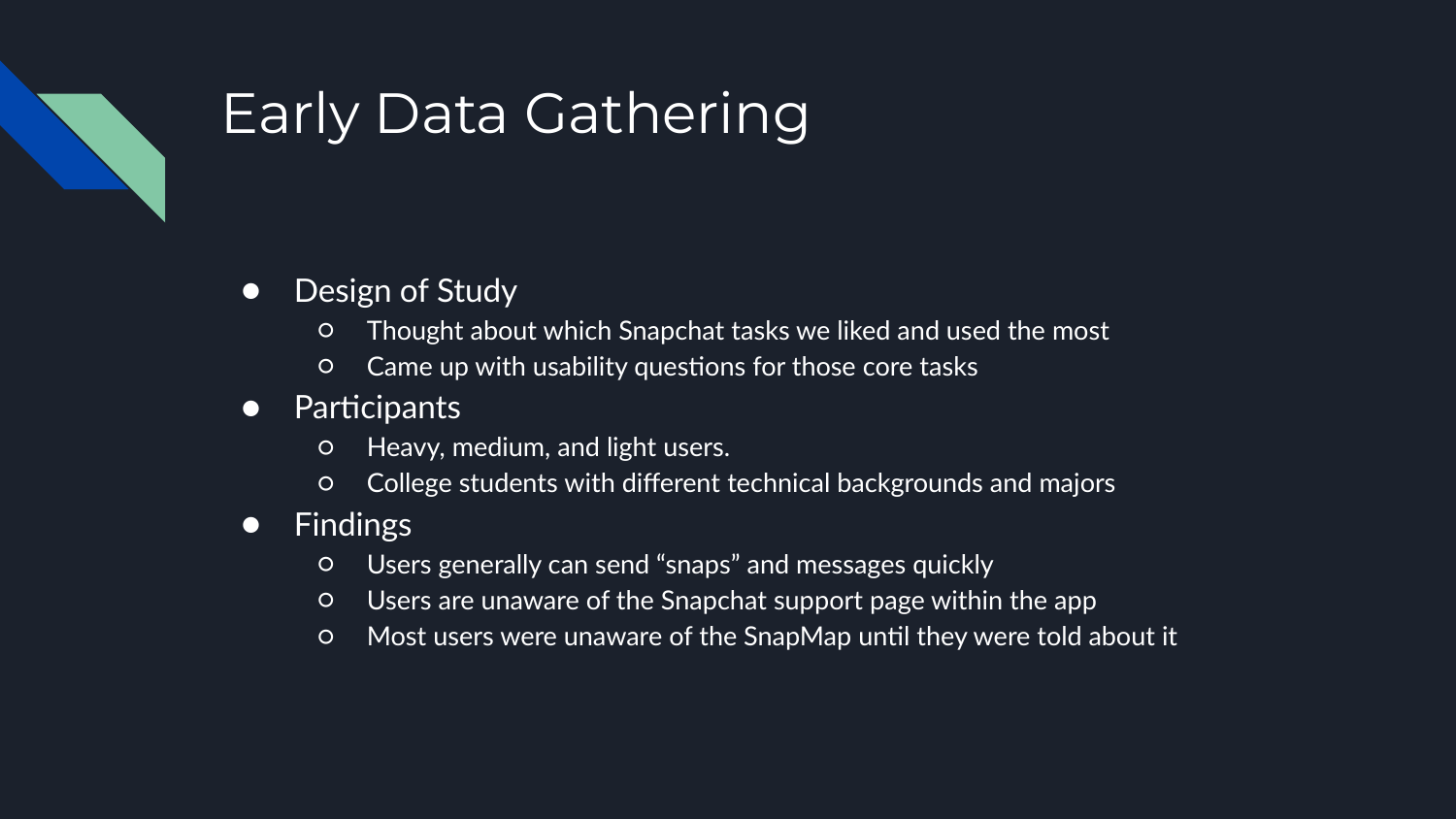

# Early Data Gathering
Design of Study
Thought about which Snapchat tasks we liked and used the most
Came up with usability questions for those core tasks
Participants
Heavy, medium, and light users.
College students with different technical backgrounds and majors
Findings
Users generally can send “snaps” and messages quickly
Users are unaware of the Snapchat support page within the app
Most users were unaware of the SnapMap until they were told about it